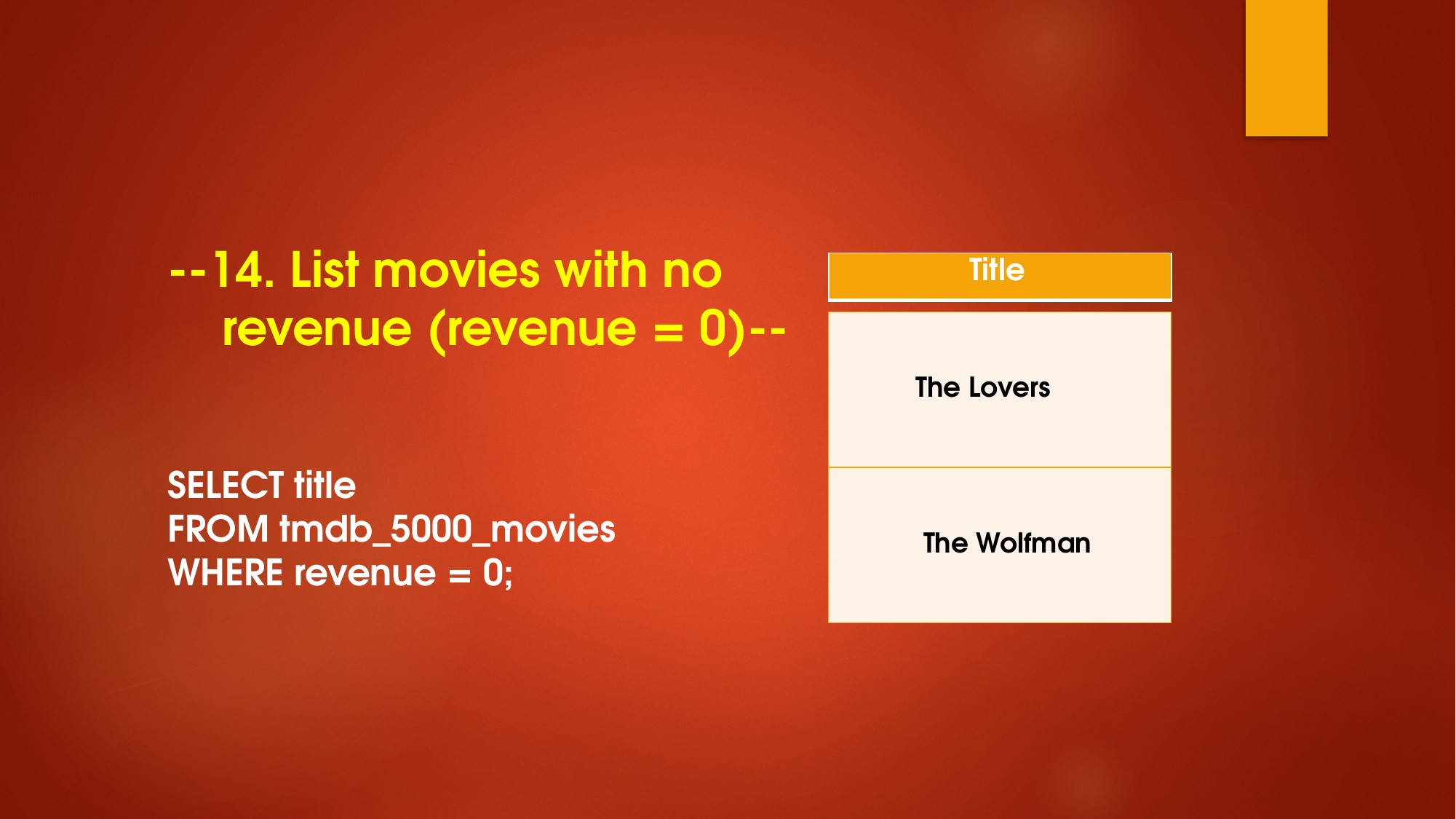

--14. List movies with no
    revenue (revenue = 0)--
| Title |
| --- |
| The Lovers |
| --- |
| The Wolfman |
SELECT title
FROM tmdb_5000_movies
WHERE revenue = 0;